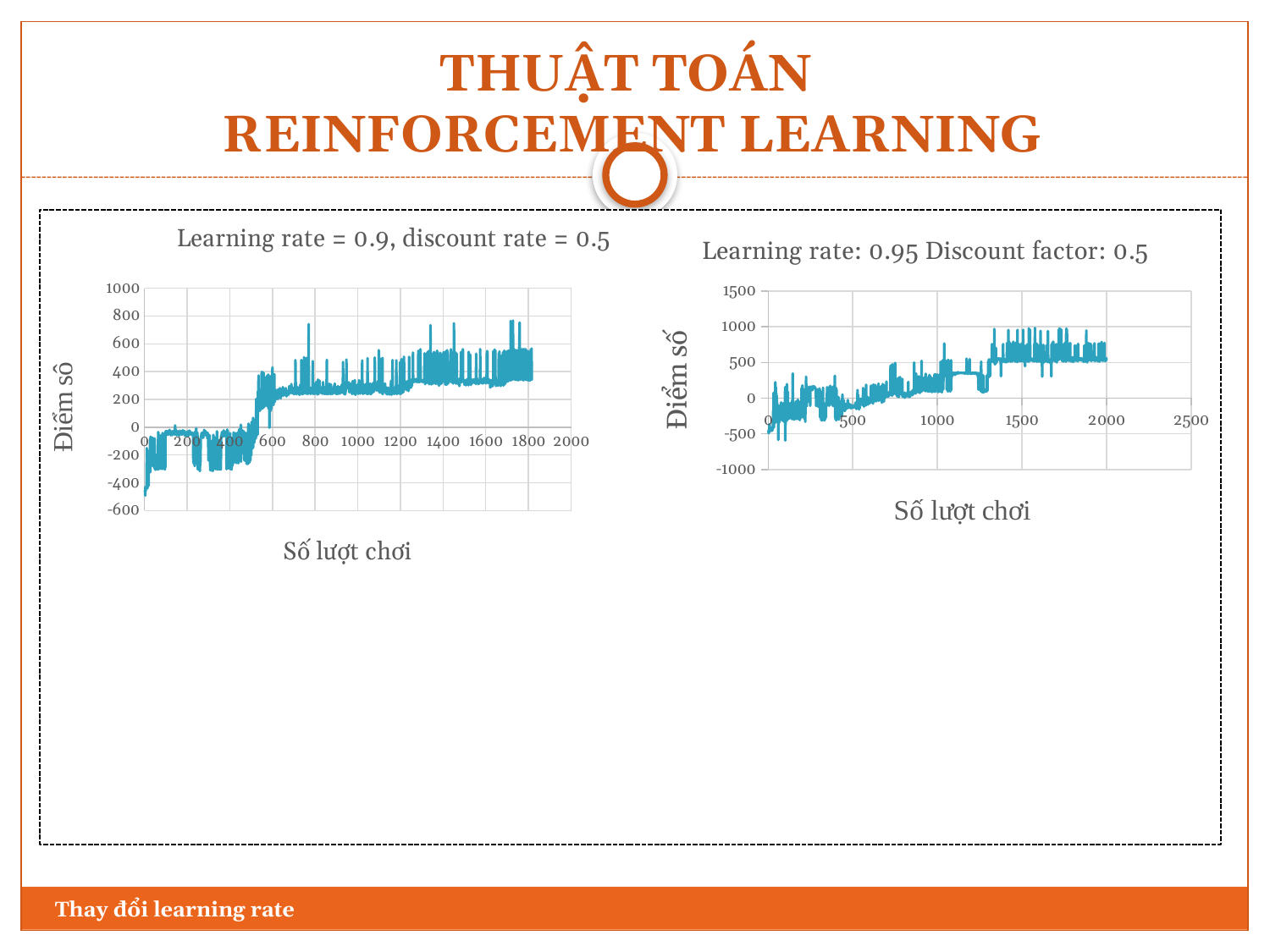

# THUẬT TOÁN REINFORCEMENT LEARNING

### Chart: Learning rate = 0.9, discount rate = 0.5

| Category | Điểm số(Lr =0.9,dc=0.5) |
|---|---|

### Chart: Learning rate: 0.95 Discount factor: 0.5

| Category |  |
|---|---|
Thay đổi learning rate